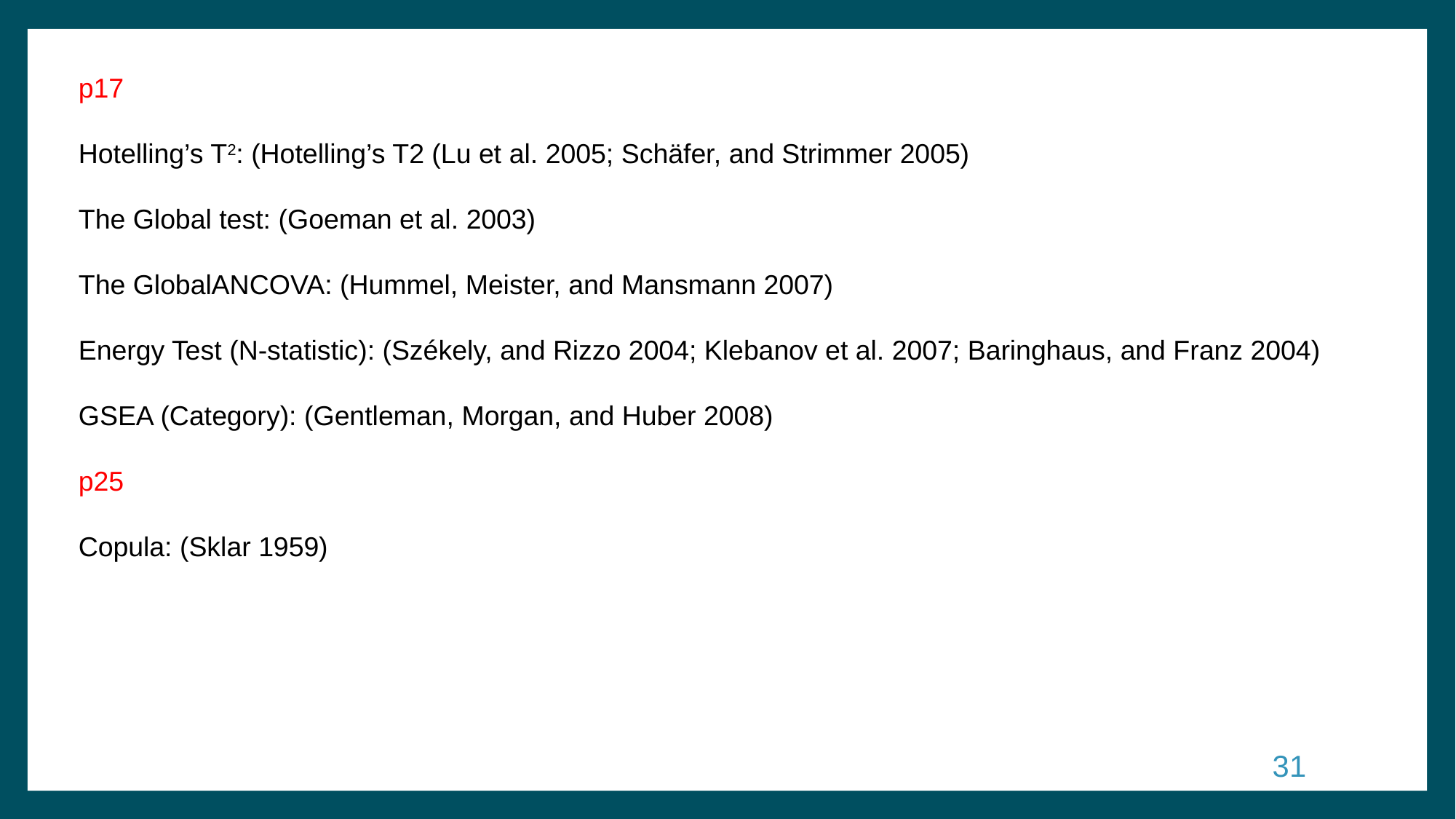

p17

Hotelling’s T2: (Hotelling’s T2 (Lu et al. 2005; Schäfer, and Strimmer 2005)

The Global test: (Goeman et al. 2003)

The GlobalANCOVA: (Hummel, Meister, and Mansmann 2007)

Energy Test (N-statistic): (Székely, and Rizzo 2004; Klebanov et al. 2007; Baringhaus, and Franz 2004)

GSEA (Category): (Gentleman, Morgan, and Huber 2008)

p25

Copula: (Sklar 1959)
31